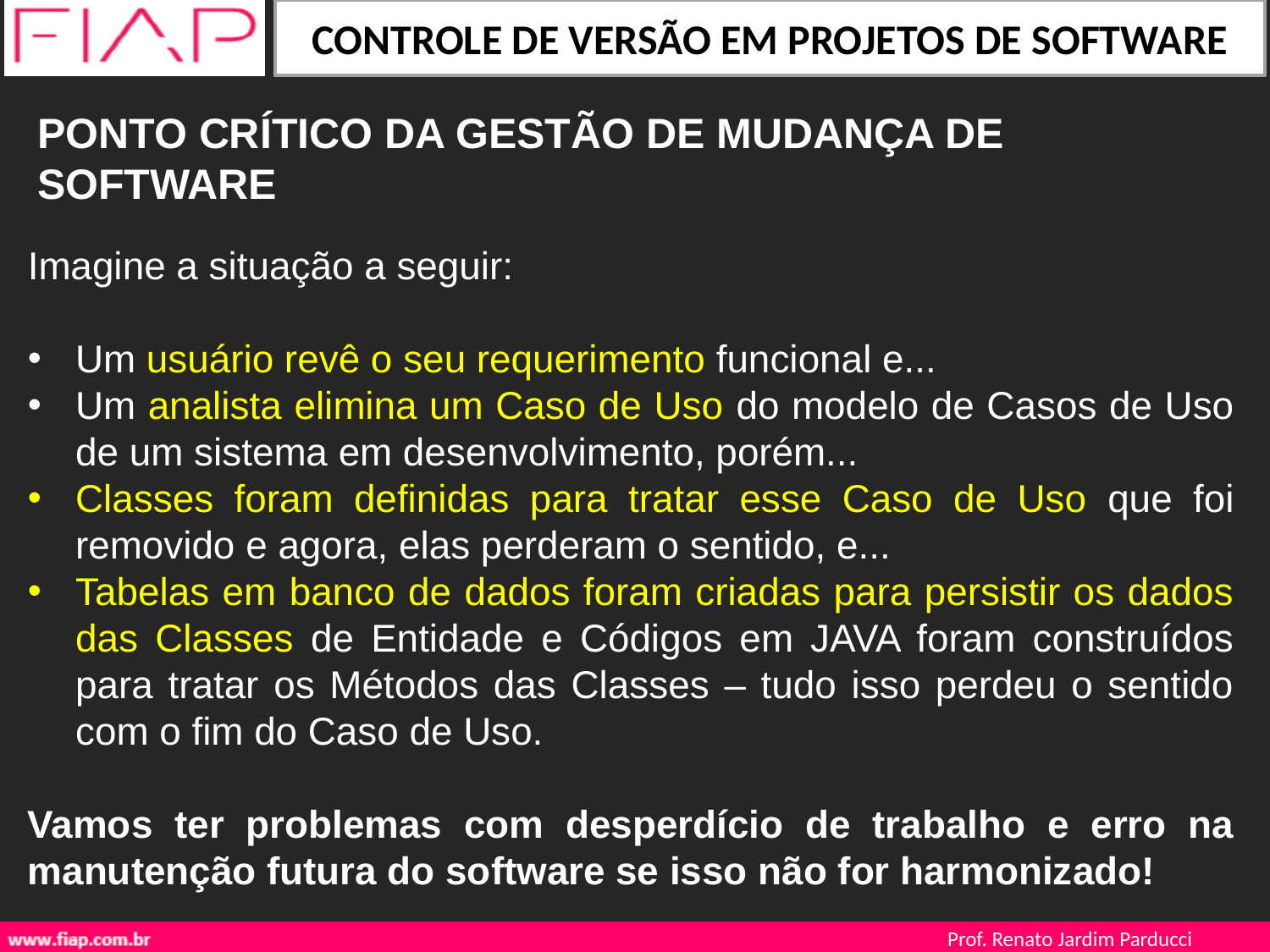

PONTO CRÍTICO DA GESTÃO DE MUDANÇA DE SOFTWARE
Imagine a situação a seguir:

Um usuário revê o seu requerimento funcional e...
Um analista elimina um Caso de Uso do modelo de Casos de Uso de um sistema em desenvolvimento, porém...
Classes foram definidas para tratar esse Caso de Uso que foi removido e agora, elas perderam o sentido, e...
Tabelas em banco de dados foram criadas para persistir os dados das Classes de Entidade e Códigos em JAVA foram construídos para tratar os Métodos das Classes – tudo isso perdeu o sentido com o fim do Caso de Uso.

Vamos ter problemas com desperdício de trabalho e erro na manutenção futura do software se isso não for harmonizado!